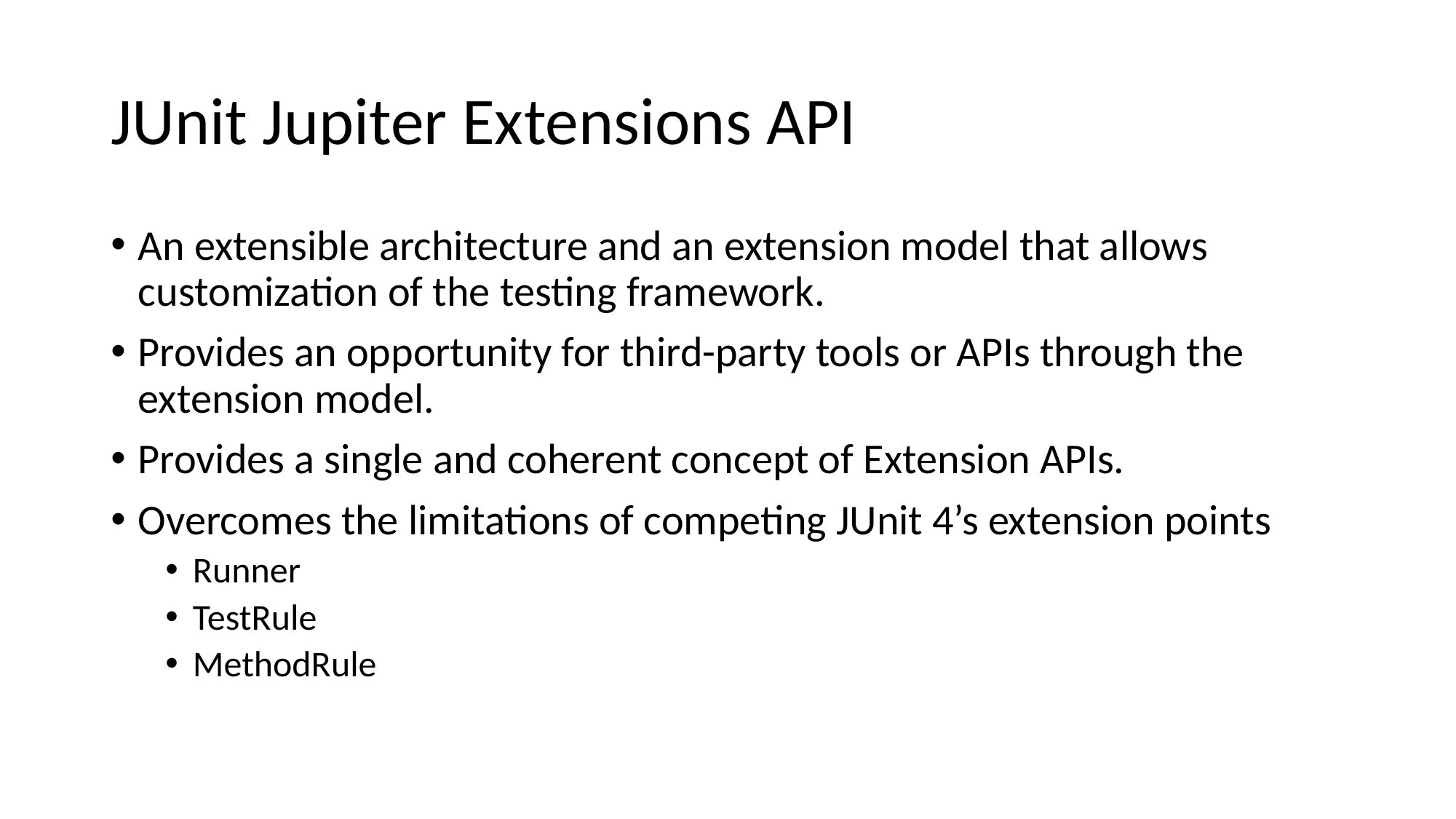

# JUnit Jupiter Extensions API
An extensible architecture and an extension model that allows customization of the testing framework.
Provides an opportunity for third-party tools or APIs through the extension model.
Provides a single and coherent concept of Extension APIs.
Overcomes the limitations of competing JUnit 4’s extension points
Runner
TestRule
MethodRule